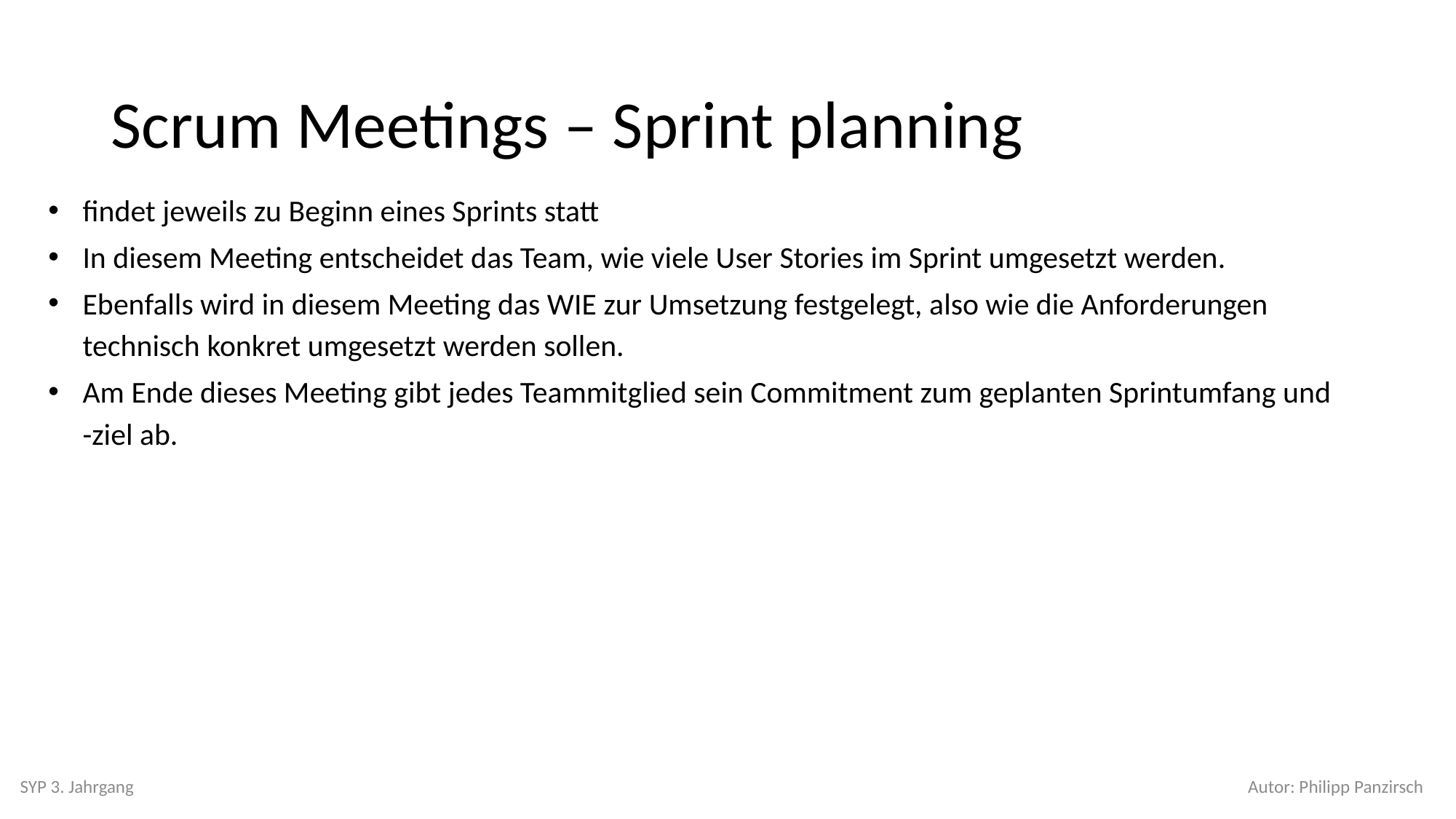

# Scrum Meetings – Sprint planning
findet jeweils zu Beginn eines Sprints statt
In diesem Meeting entscheidet das Team, wie viele User Stories im Sprint umgesetzt werden.
Ebenfalls wird in diesem Meeting das WIE zur Umsetzung festgelegt, also wie die Anforderungen technisch konkret umgesetzt werden sollen.
Am Ende dieses Meeting gibt jedes Teammitglied sein Commitment zum geplanten Sprintumfang und
-ziel ab.
SYP 3. Jahrgang
Autor: Philipp Panzirsch